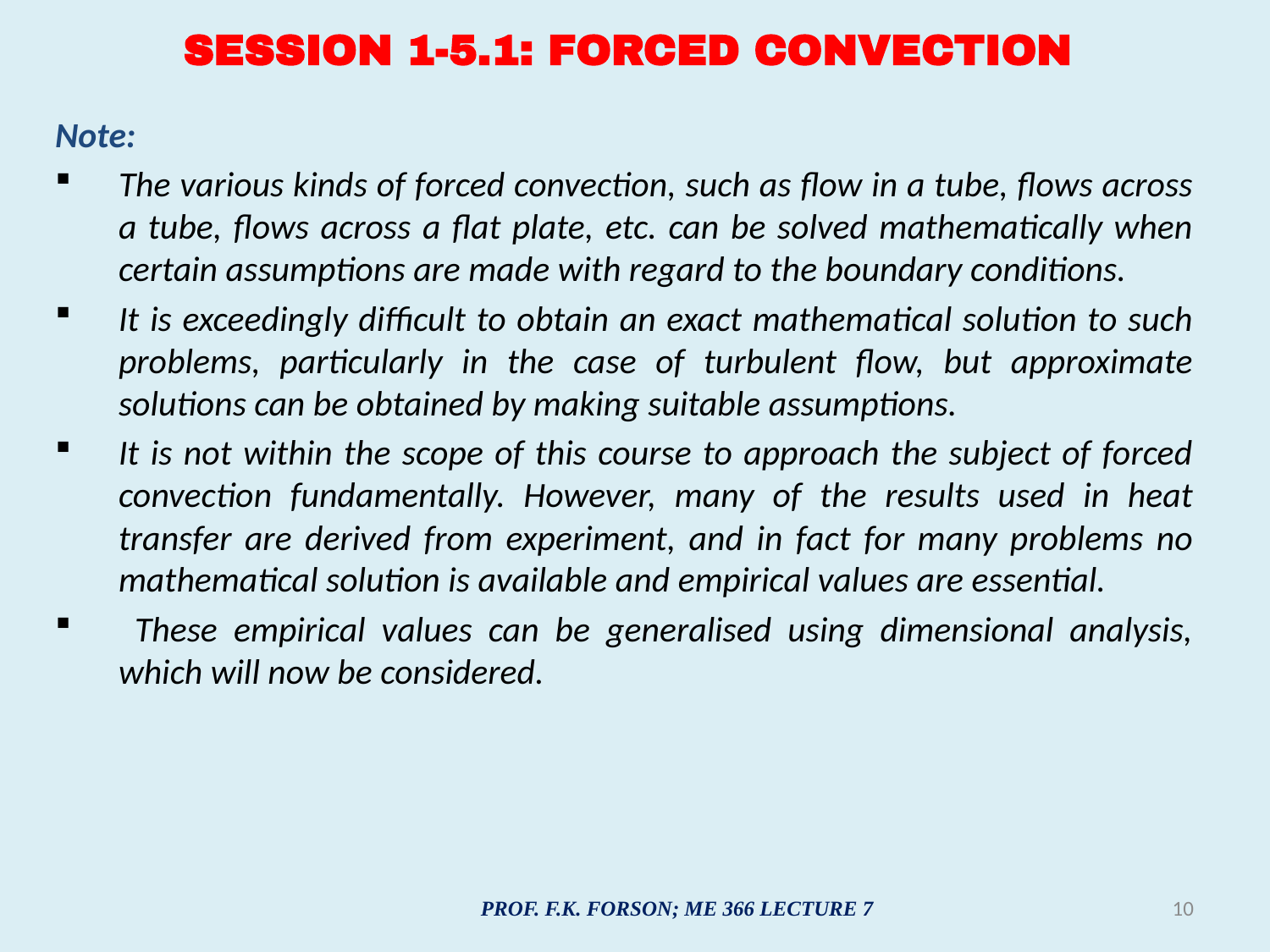

# SESSION 1-5.1: FORCED CONVECTION
Note:
The various kinds of forced convection, such as flow in a tube, flows across a tube, flows across a flat plate, etc. can be solved mathematically when certain assumptions are made with regard to the boundary conditions.
It is exceedingly difficult to obtain an exact mathematical solution to such problems, particularly in the case of turbulent flow, but approximate solutions can be obtained by making suitable assumptions.
It is not within the scope of this course to approach the subject of forced convection fundamentally. However, many of the results used in heat transfer are derived from experiment, and in fact for many problems no mathematical solution is available and empirical values are essential.
 These empirical values can be generalised using dimensional analysis, which will now be considered.

PROF. F.K. FORSON; ME 366 LECTURE 7
10